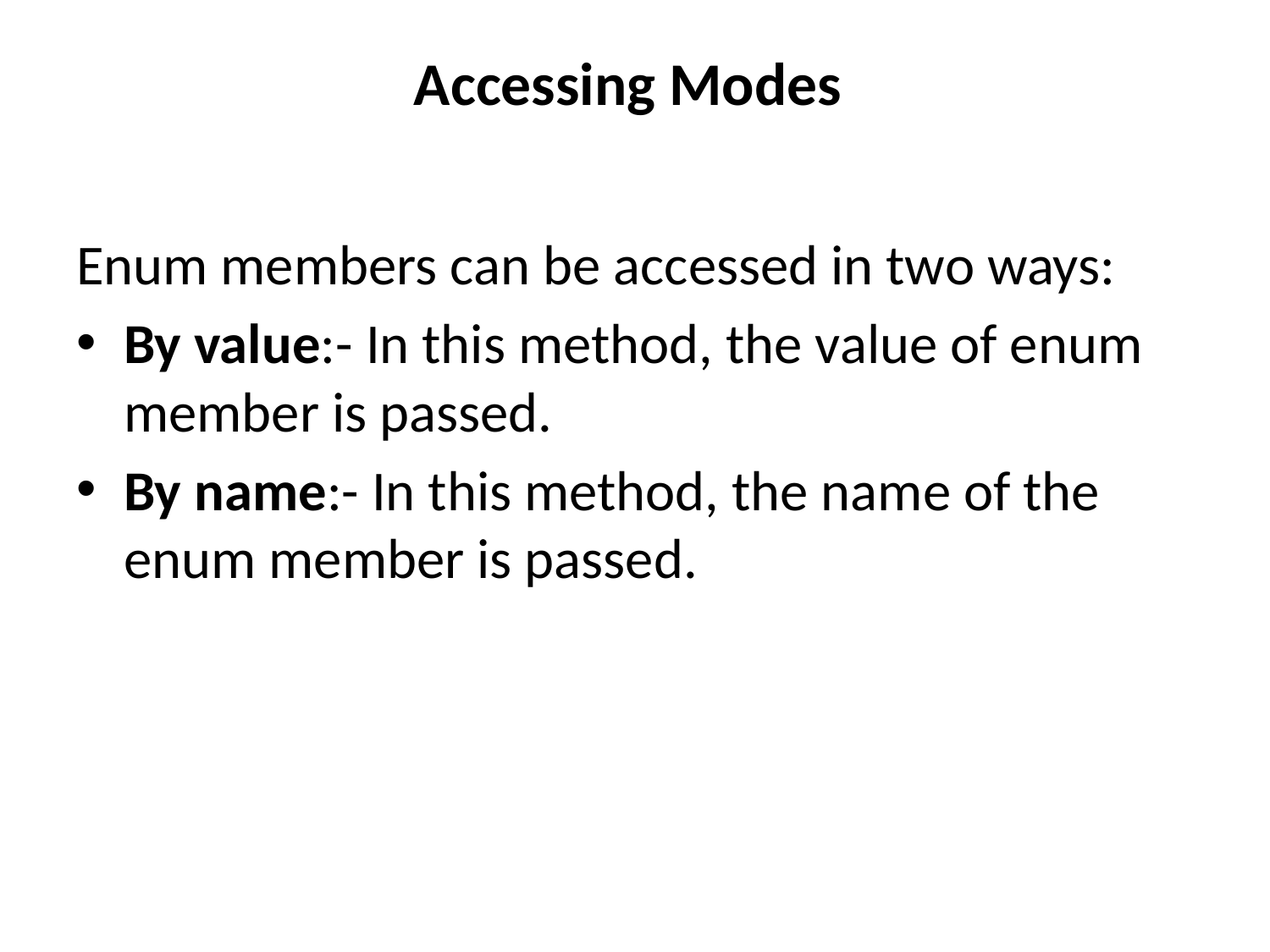

# Accessing Modes
Enum members can be accessed in two ways:
By value:- In this method, the value of enum member is passed.
By name:- In this method, the name of the enum member is passed.